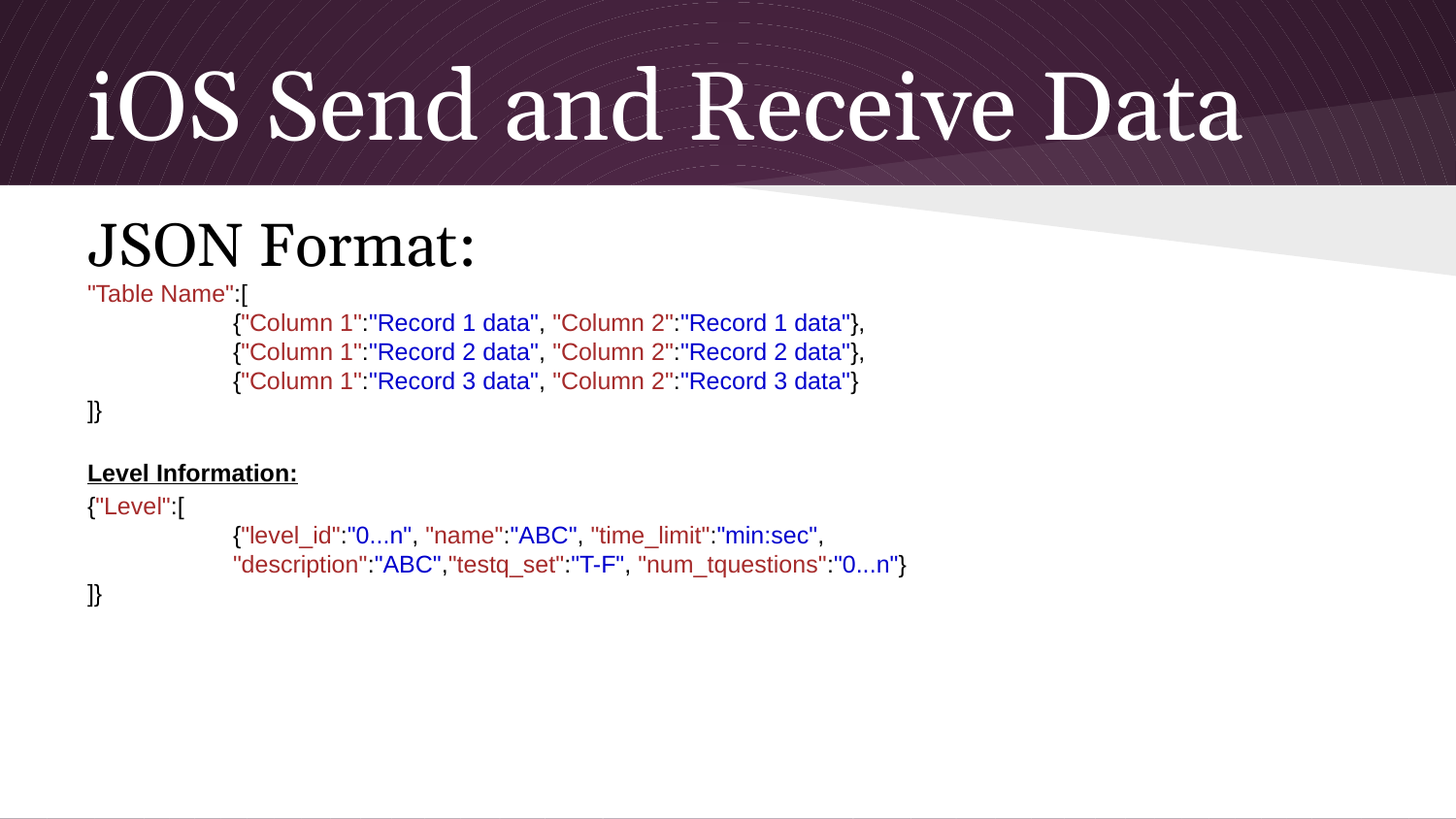

# iOS Send and Receive Data
JSON Format:
"Table Name":[
            	{"Column 1":"Record 1 data", "Column 2":"Record 1 data"},
            	{"Column 1":"Record 2 data", "Column 2":"Record 2 data"},
            	{"Column 1":"Record 3 data", "Column 2":"Record 3 data"}
]}

Level Information:
{"Level":[
            	{"level_id":"0...n", "name":"ABC", "time_limit":"min:sec",
           	"description":"ABC","testq_set":"T-F", "num_tquestions":"0...n"}
]}